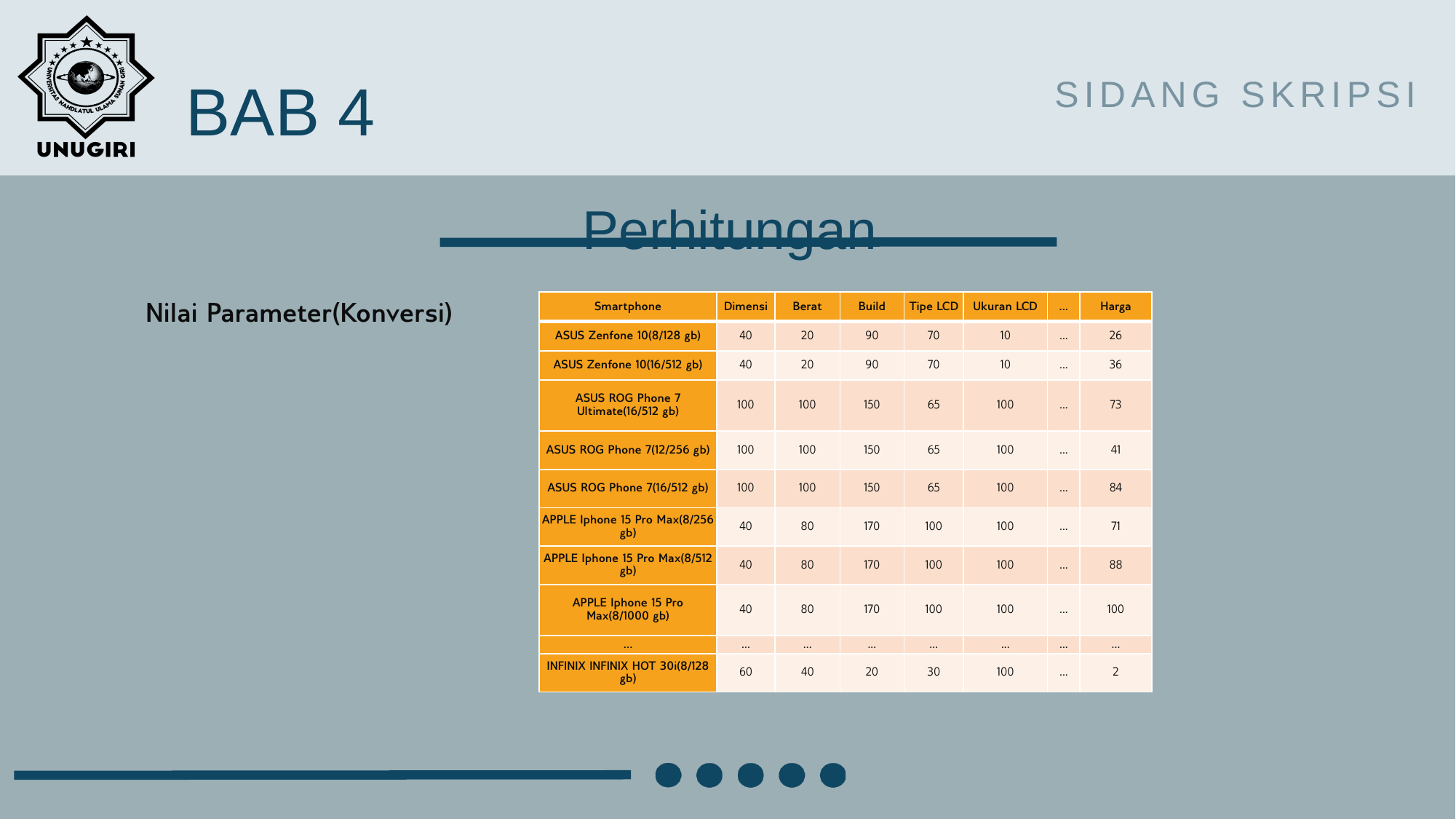

BAB 4
SIDANG SKRIPSI
Perhitungan

Nilai Parameter(Konversi)
| Smartphone | Dimensi | Berat | Build | Tipe LCD | Ukuran LCD | ... | Harga |
| --- | --- | --- | --- | --- | --- | --- | --- |
| ASUS Zenfone 10(8/128 gb) | 40 | 20 | 90 | 70 | 10 | ... | 26 |
| ASUS Zenfone 10(16/512 gb) | 40 | 20 | 90 | 70 | 10 | ... | 36 |
| ASUS ROG Phone 7 Ultimate(16/512 gb) | 100 | 100 | 150 | 65 | 100 | ... | 73 |
| ASUS ROG Phone 7(12/256 gb) | 100 | 100 | 150 | 65 | 100 | ... | 41 |
| ASUS ROG Phone 7(16/512 gb) | 100 | 100 | 150 | 65 | 100 | ... | 84 |
| APPLE Iphone 15 Pro Max(8/256 gb) | 40 | 80 | 170 | 100 | 100 | ... | 71 |
| APPLE Iphone 15 Pro Max(8/512 gb) | 40 | 80 | 170 | 100 | 100 | ... | 88 |
| APPLE Iphone 15 Pro Max(8/1000 gb) | 40 | 80 | 170 | 100 | 100 | ... | 100 |
| ... | ... | ... | ... | ... | ... | ... | ... |
| INFINIX INFINIX HOT 30i(8/128 gb) | 60 | 40 | 20 | 30 | 100 | ... | 2 |
| No | Kriteria | Bobot | Normalisasi | Bobot Akhir |
| --- | --- | --- | --- | --- |
| 1 | Body | 50 | 0,119047619 | 12% |
| 2 | Display | 10 | 0,023809524 | 2% |
| 3 | System | 95 | 0,226190476 | 23% |
| 4 | Memory | 90 | 0,214285714 | 21% |
| 5 | Front Camera | 0 | 0 | 0% |
| 6 | Main Camera | 0 | 0 | 0% |
| 7 | Battery | 80 | 0,19047619 | 19% |
| 8 | Price | 95 | 0,226190476 | 23% |
| Total |  | 420 | 1 | 100% |